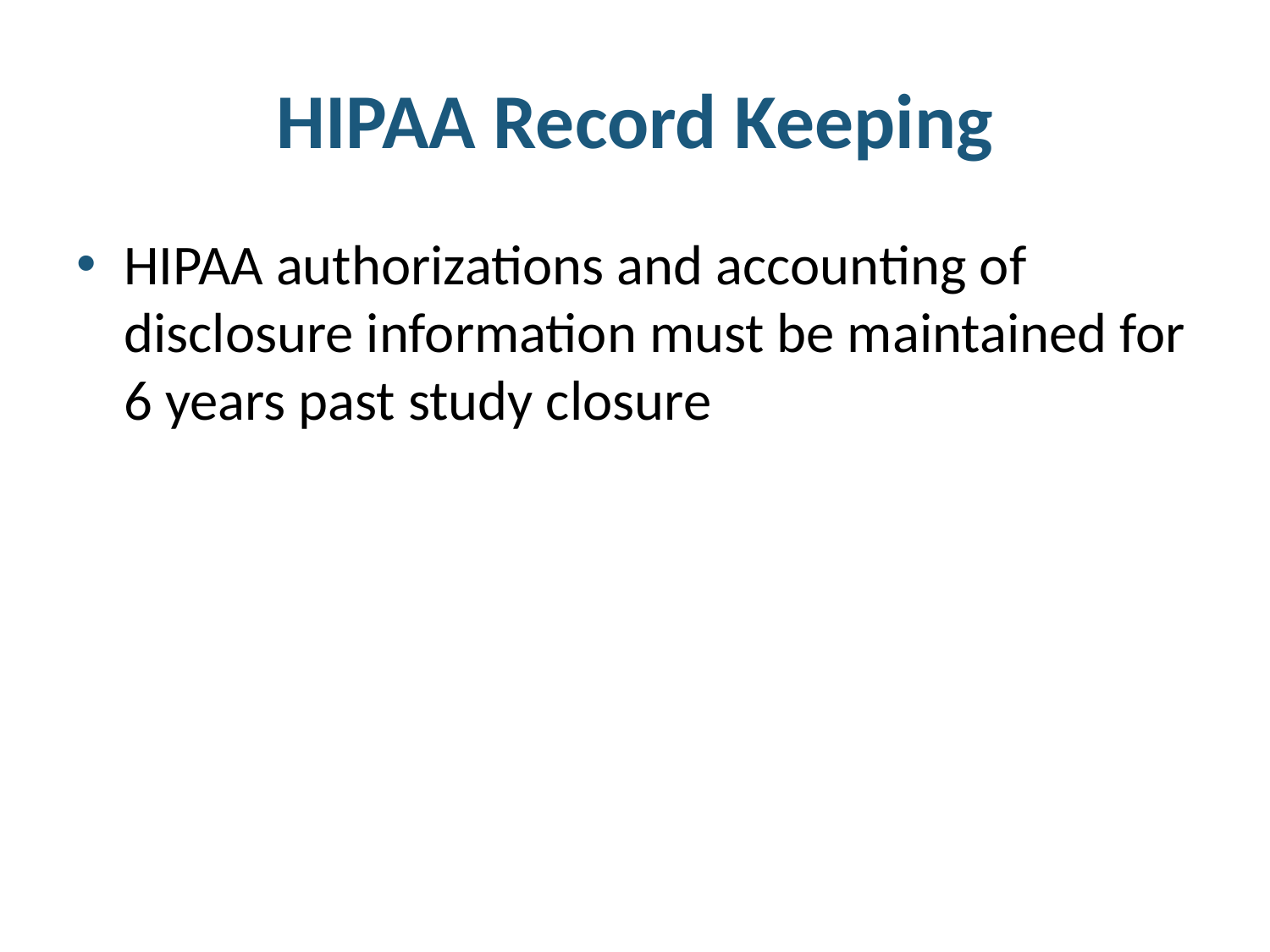

# HIPAA Record Keeping
HIPAA authorizations and accounting of disclosure information must be maintained for 6 years past study closure